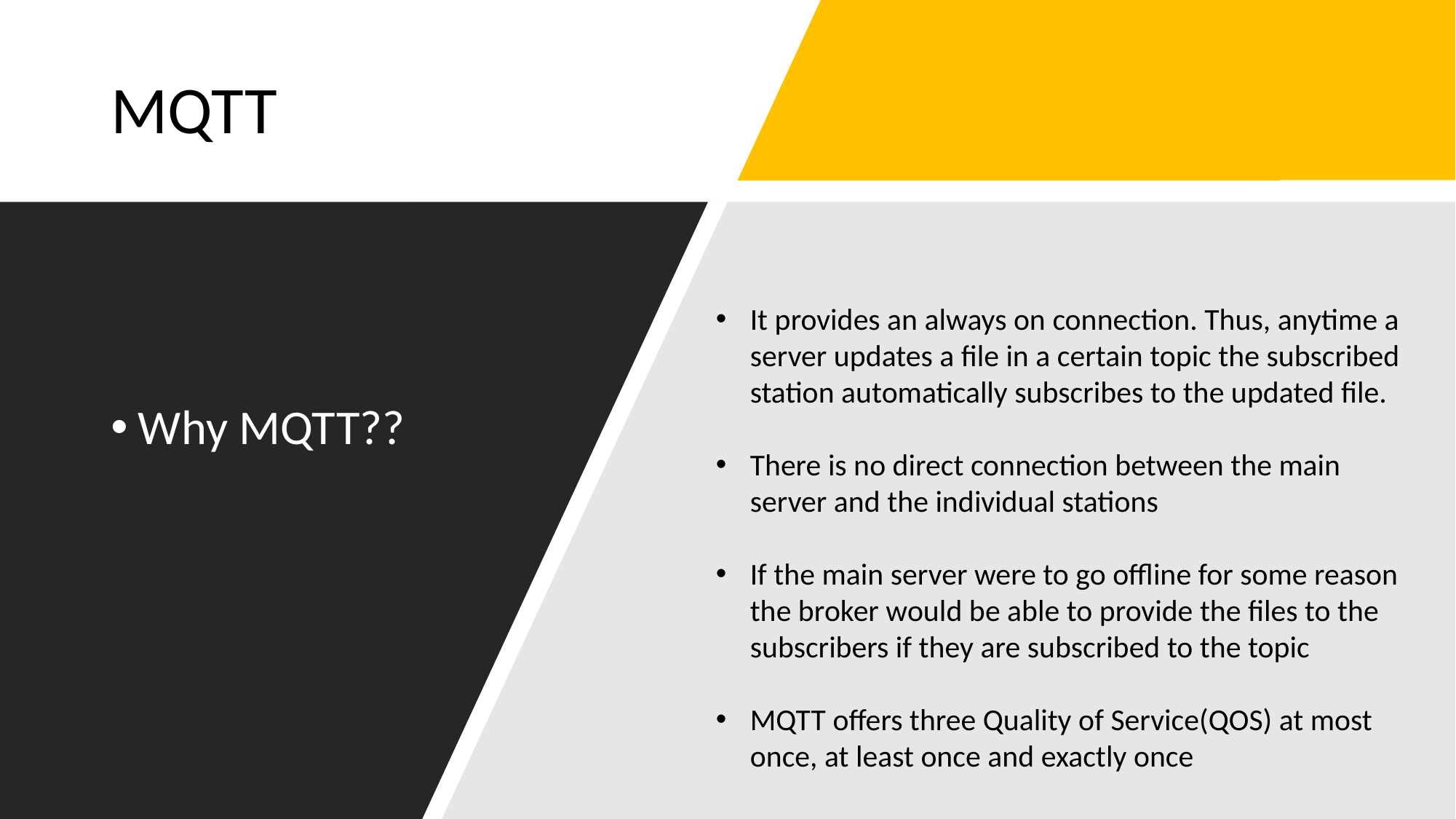

# MQTT

Why MQTT??

It provides an always on connection. Thus, anytime a server updates a file in a certain topic the subscribed station automatically subscribes to the updated file.

There is no direct connection between the main server and the individual stations

If the main server were to go offline for some reason the broker would be able to provide the files to the subscribers if they are subscribed to the topic

MQTT offers three Quality of Service(QOS) at most once, at least once and exactly once